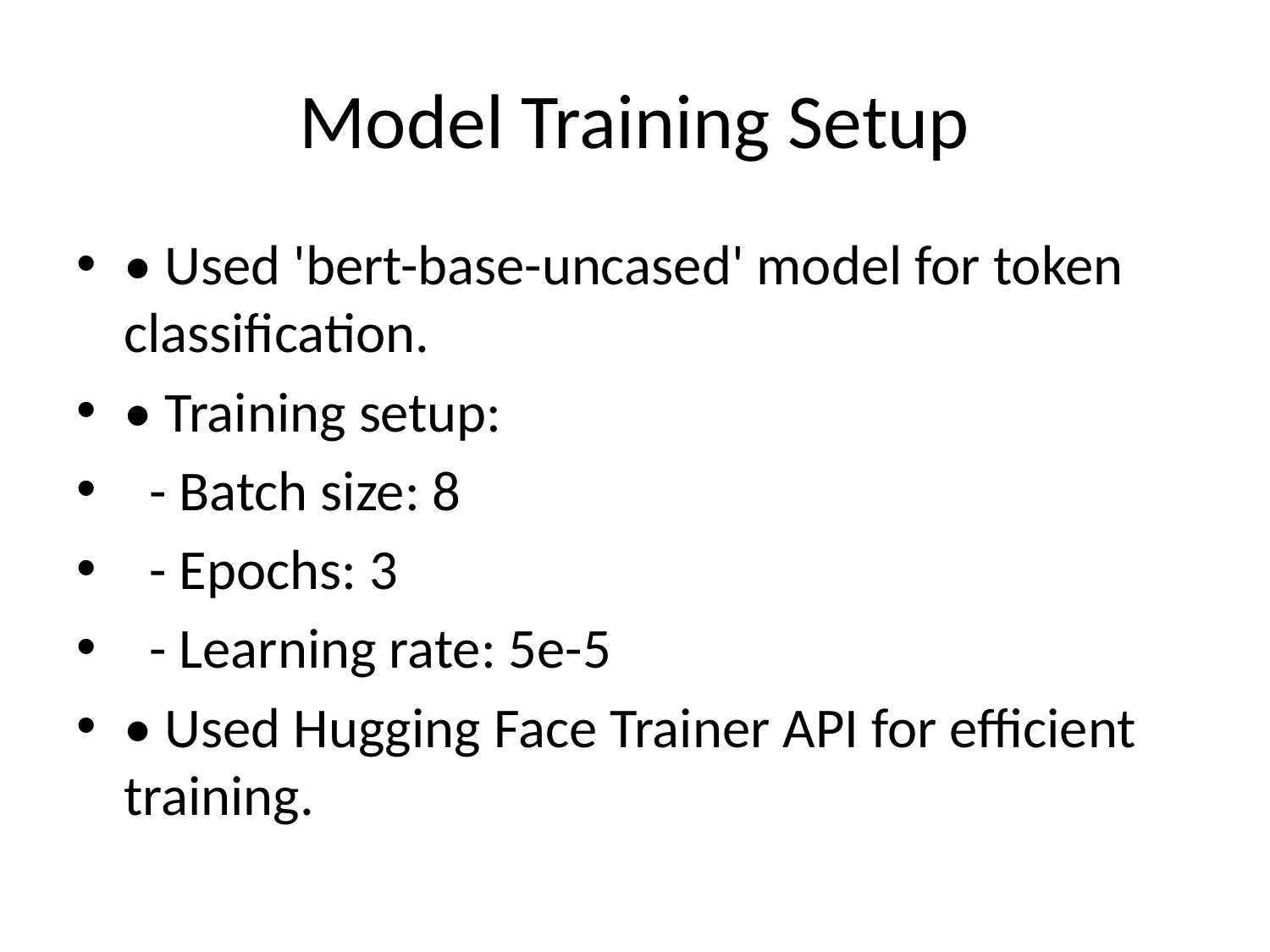

# Model Training Setup
• Used 'bert-base-uncased' model for token classification.
• Training setup:
  - Batch size: 8
  - Epochs: 3
  - Learning rate: 5e-5
• Used Hugging Face Trainer API for efficient training.